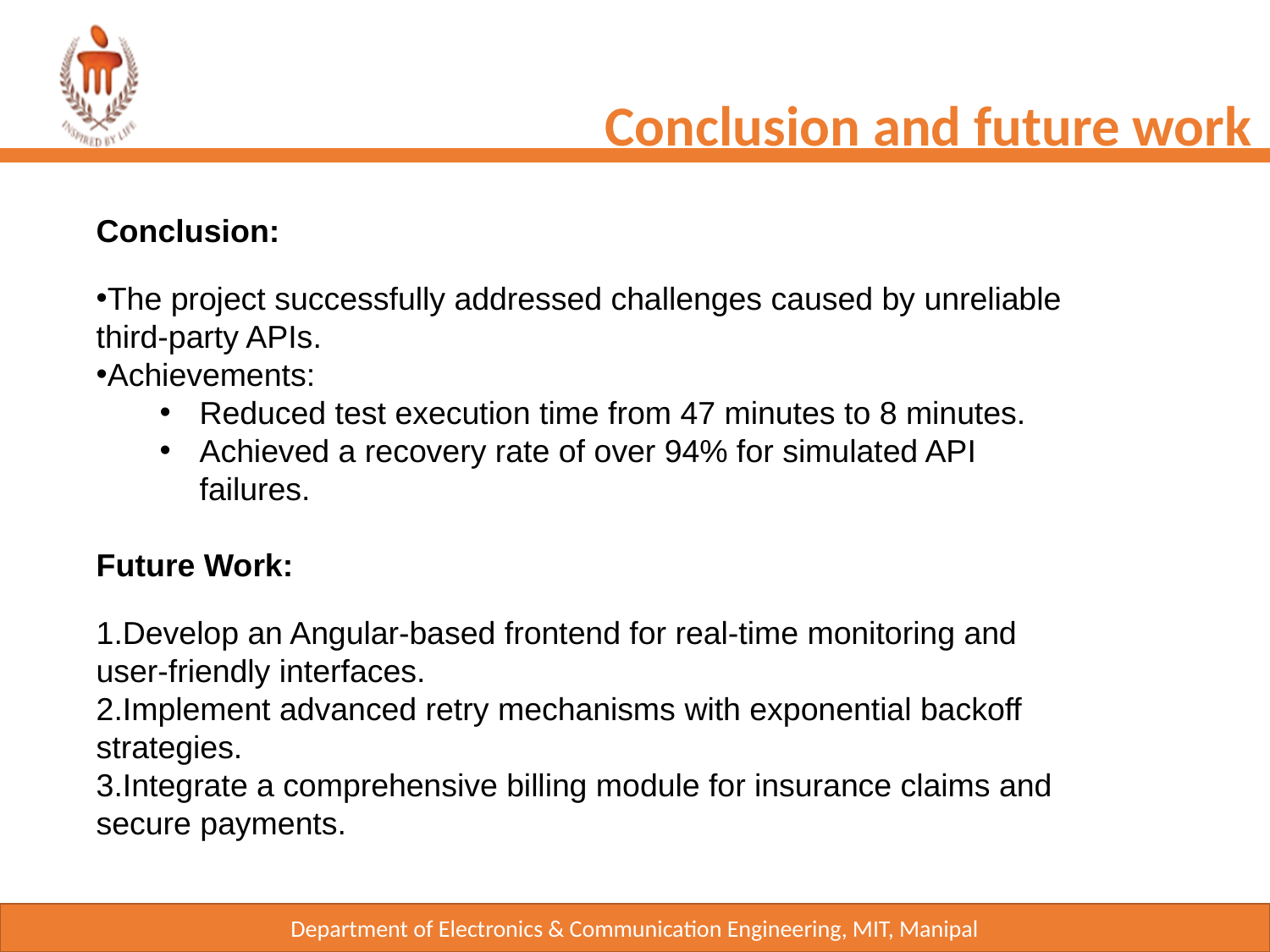

Conclusion and future work
Conclusion:

The project successfully addressed challenges caused by unreliable third-party APIs.
Achievements:
Reduced test execution time from 47 minutes to 8 minutes.
Achieved a recovery rate of over 94% for simulated API failures.

Future Work:

Develop an Angular-based frontend for real-time monitoring and user-friendly interfaces.
Implement advanced retry mechanisms with exponential backoff strategies.
Integrate a comprehensive billing module for insurance claims and secure payments.